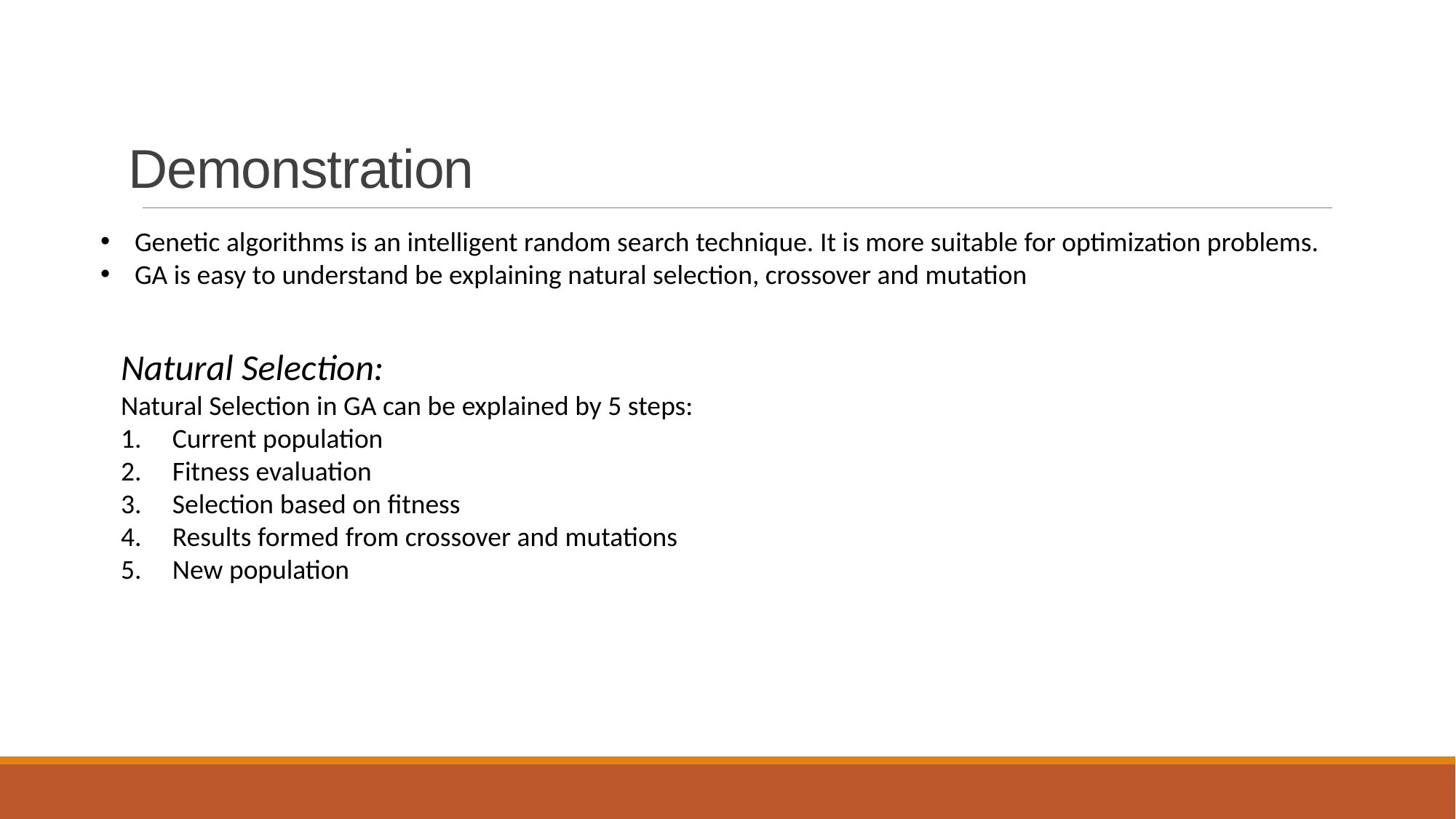

# Demonstration
Genetic algorithms is an intelligent random search technique. It is more suitable for optimization problems.
GA is easy to understand be explaining natural selection, crossover and mutation
Natural Selection:
Natural Selection in GA can be explained by 5 steps:
1.     Current population
2.     Fitness evaluation
3.     Selection based on fitness
4.     Results formed from crossover and mutations
5.     New population